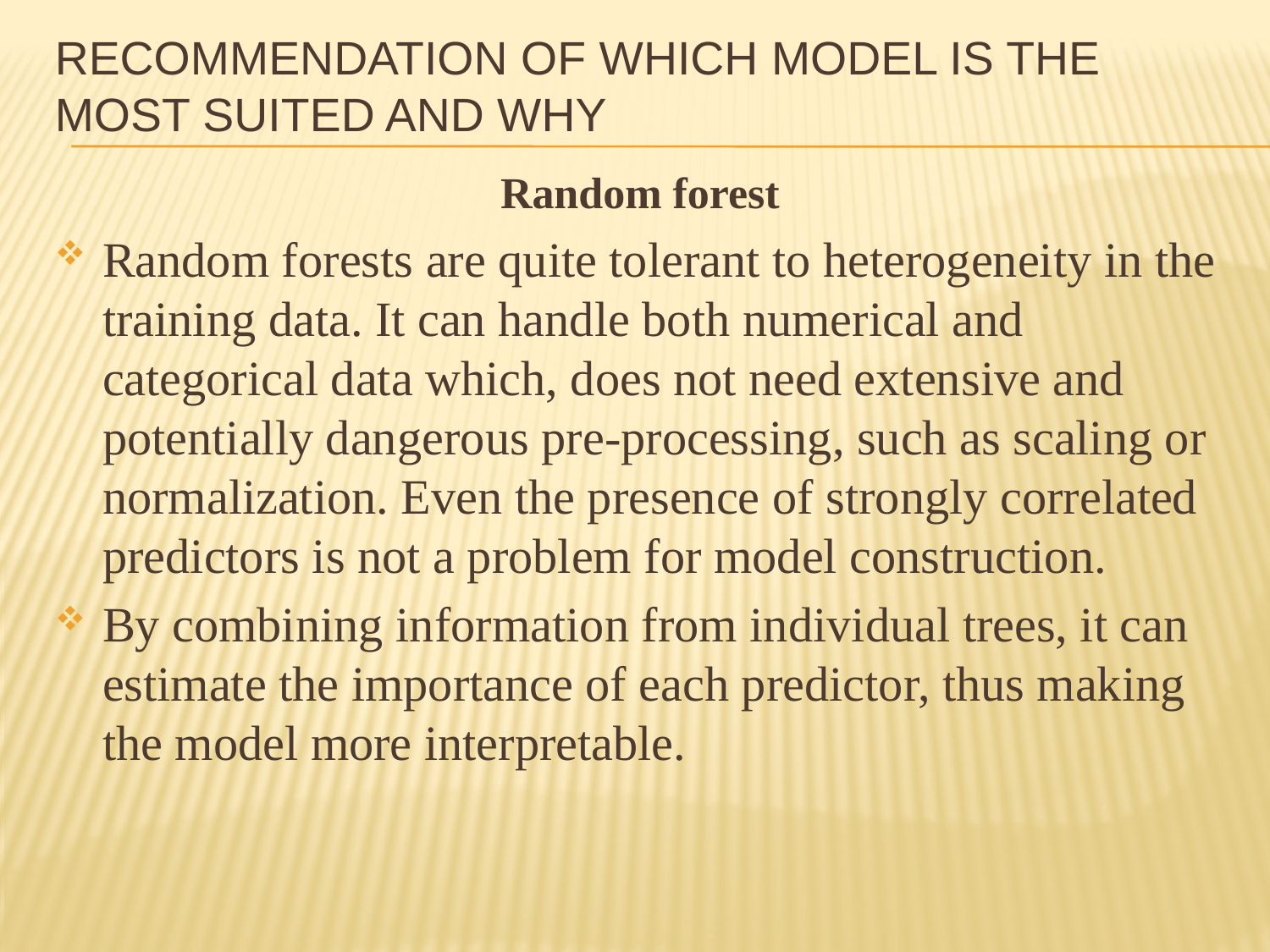

# Recommendation of which model is the most suited and why
Random forest
Random forests are quite tolerant to heterogeneity in the training data. It can handle both numerical and categorical data which, does not need extensive and potentially dangerous pre-processing, such as scaling or normalization. Even the presence of strongly correlated predictors is not a problem for model construction.
By combining information from individual trees, it can estimate the importance of each predictor, thus making the model more interpretable.